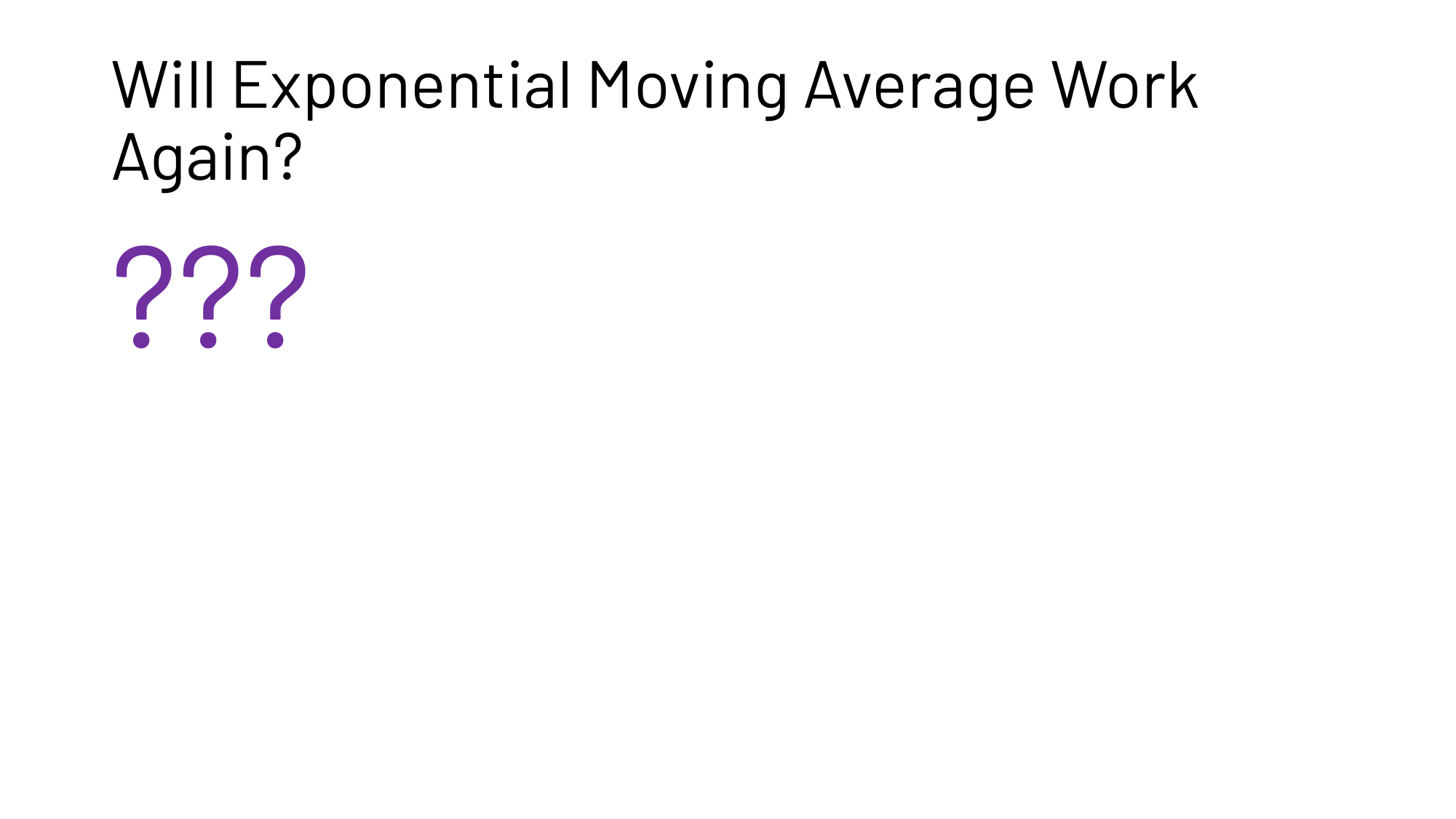

# Will Exponential Moving Average Work Again?
???